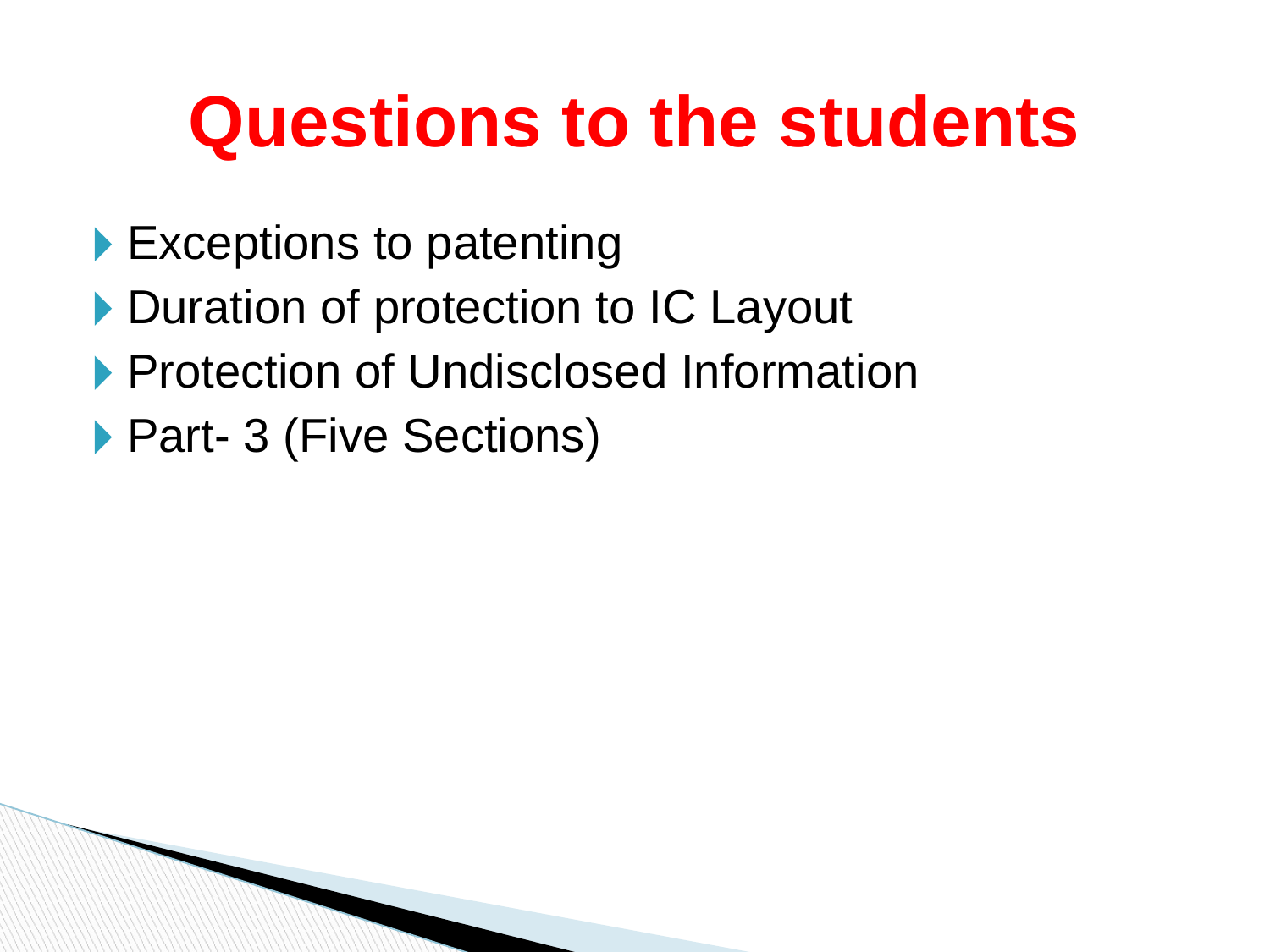

# Questions to the students
Exceptions to patenting
Duration of protection to IC Layout
Protection of Undisclosed Information
Part- 3 (Five Sections)